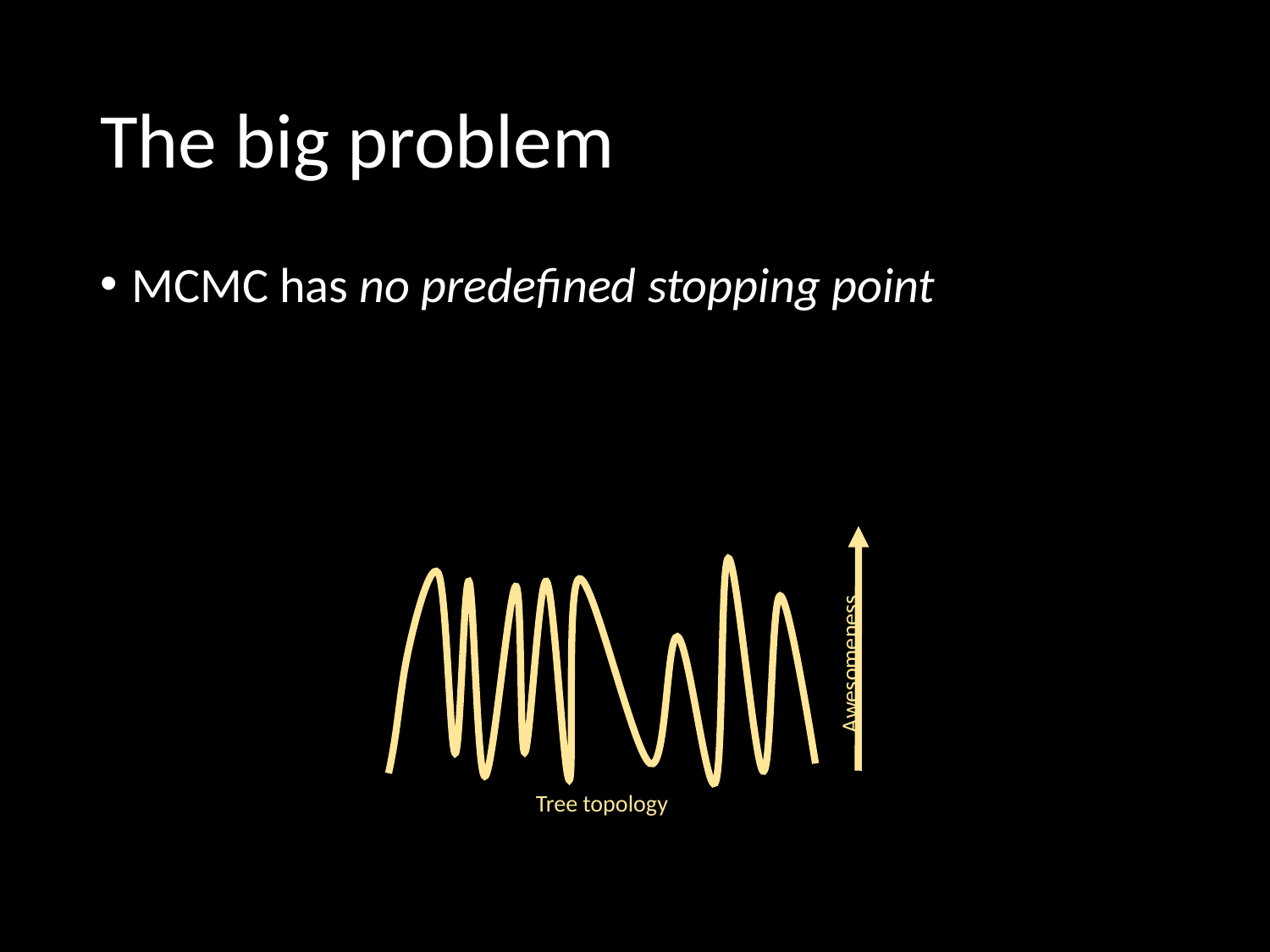

# The big problem
MCMC has no predefined stopping point

Awesomeness
Tree topology